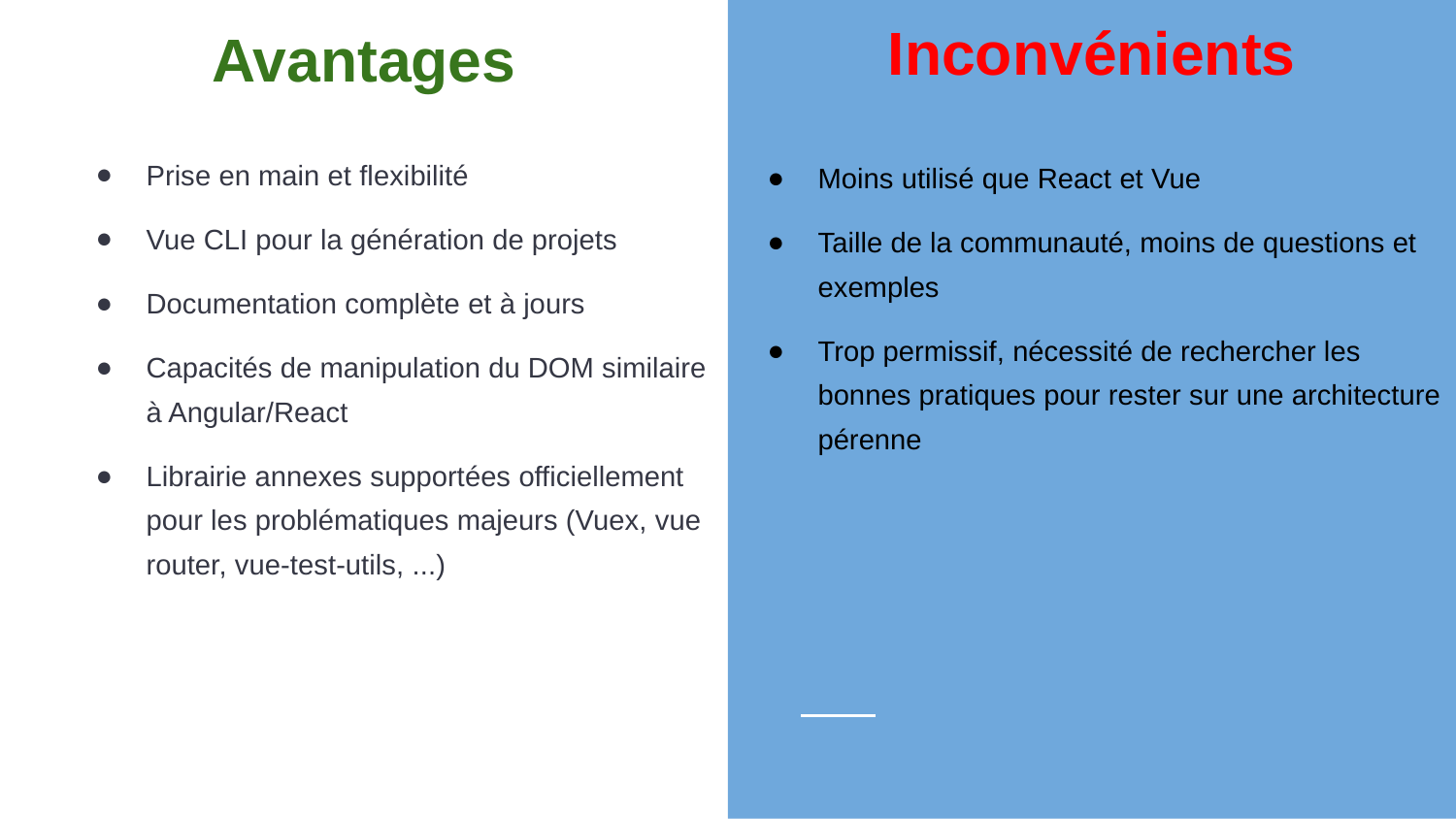

Inconvénients
Avantages
Prise en main et flexibilité
Vue CLI pour la génération de projets
Documentation complète et à jours
Capacités de manipulation du DOM similaire à Angular/React
Librairie annexes supportées officiellement pour les problématiques majeurs (Vuex, vue router, vue-test-utils, ...)
Moins utilisé que React et Vue
Taille de la communauté, moins de questions et exemples
Trop permissif, nécessité de rechercher les bonnes pratiques pour rester sur une architecture pérenne